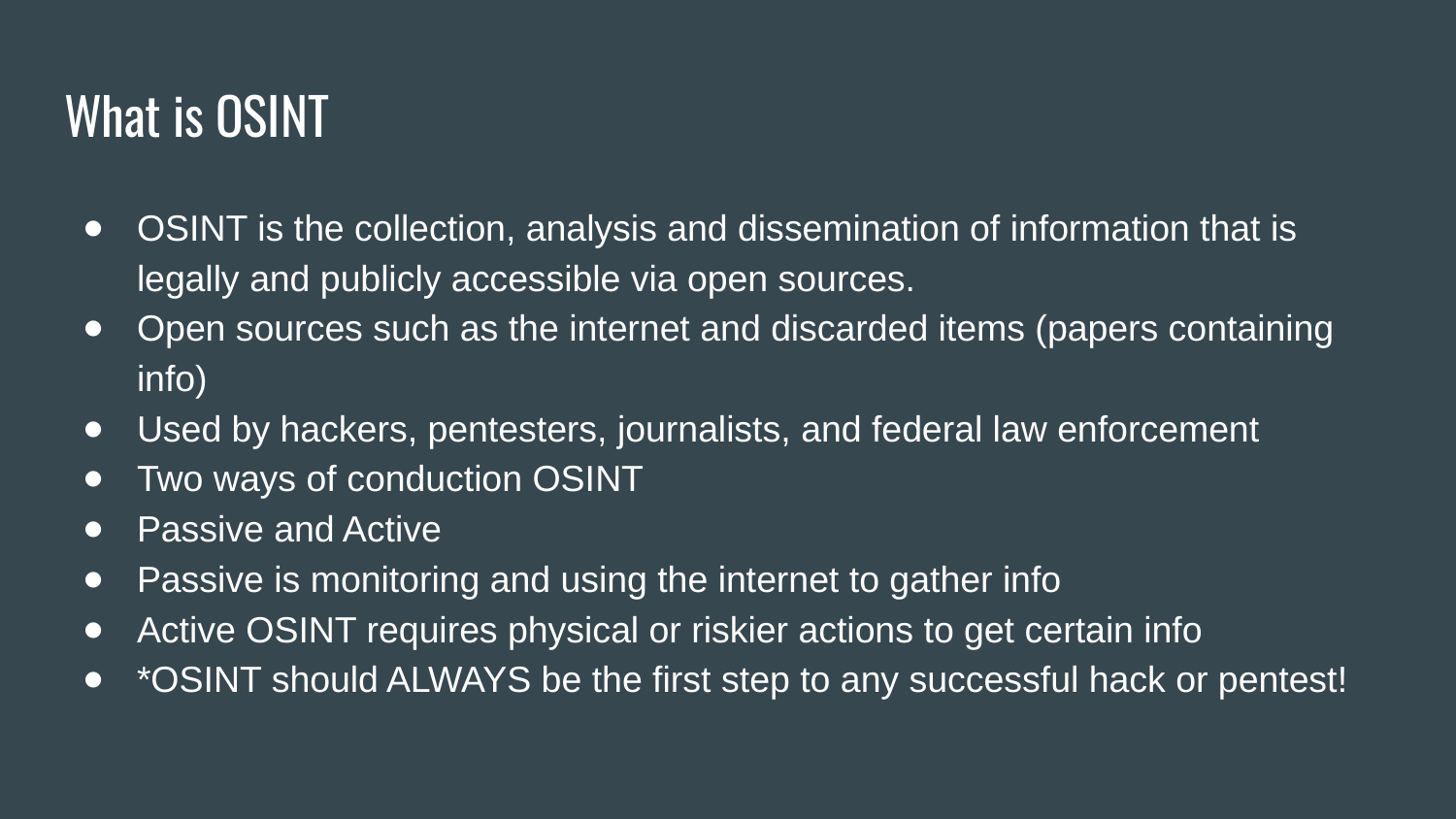

# What is OSINT
OSINT is the collection, analysis and dissemination of information that is legally and publicly accessible via open sources.
Open sources such as the internet and discarded items (papers containing info)
Used by hackers, pentesters, journalists, and federal law enforcement
Two ways of conduction OSINT
Passive and Active
Passive is monitoring and using the internet to gather info
Active OSINT requires physical or riskier actions to get certain info
*OSINT should ALWAYS be the first step to any successful hack or pentest!